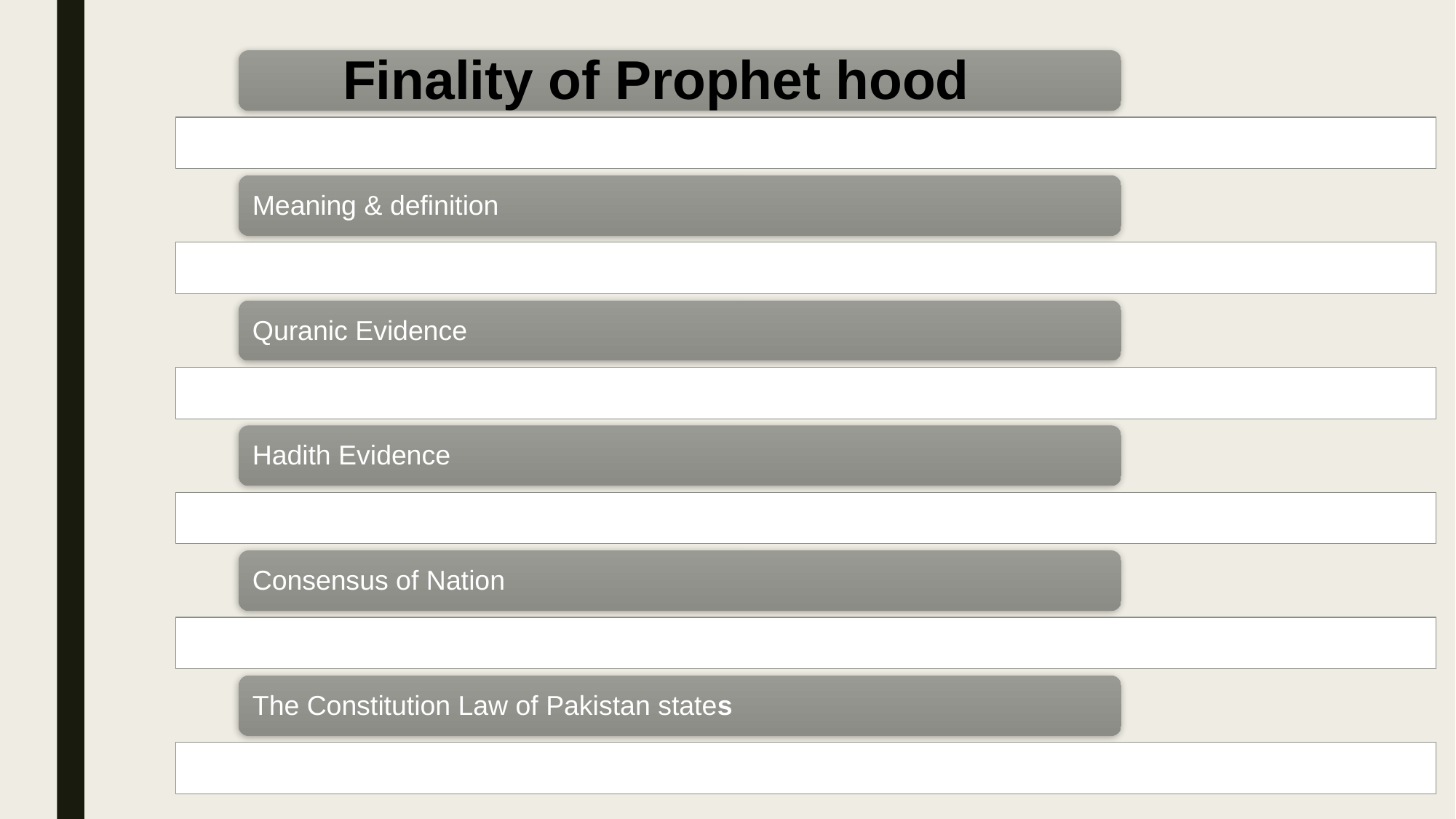

Meaning & definition
Quranic Evidence
Hadith Evidence
Consensus of Nation
The Constitution Law of Pakistan states
      Finality of Prophet hood